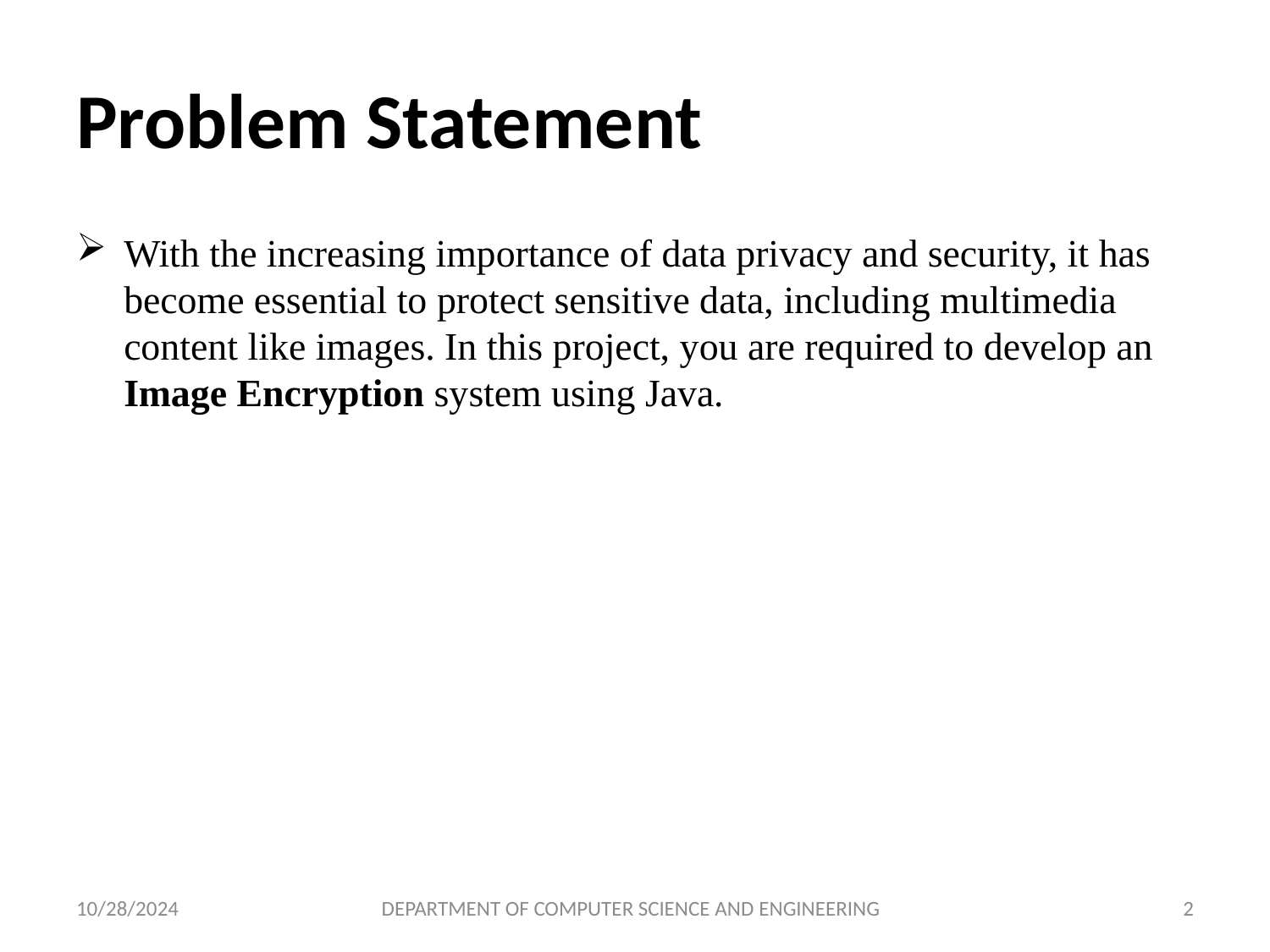

# Problem Statement
With the increasing importance of data privacy and security, it has become essential to protect sensitive data, including multimedia content like images. In this project, you are required to develop an Image Encryption system using Java.
10/28/2024
DEPARTMENT OF COMPUTER SCIENCE AND ENGINEERING
2